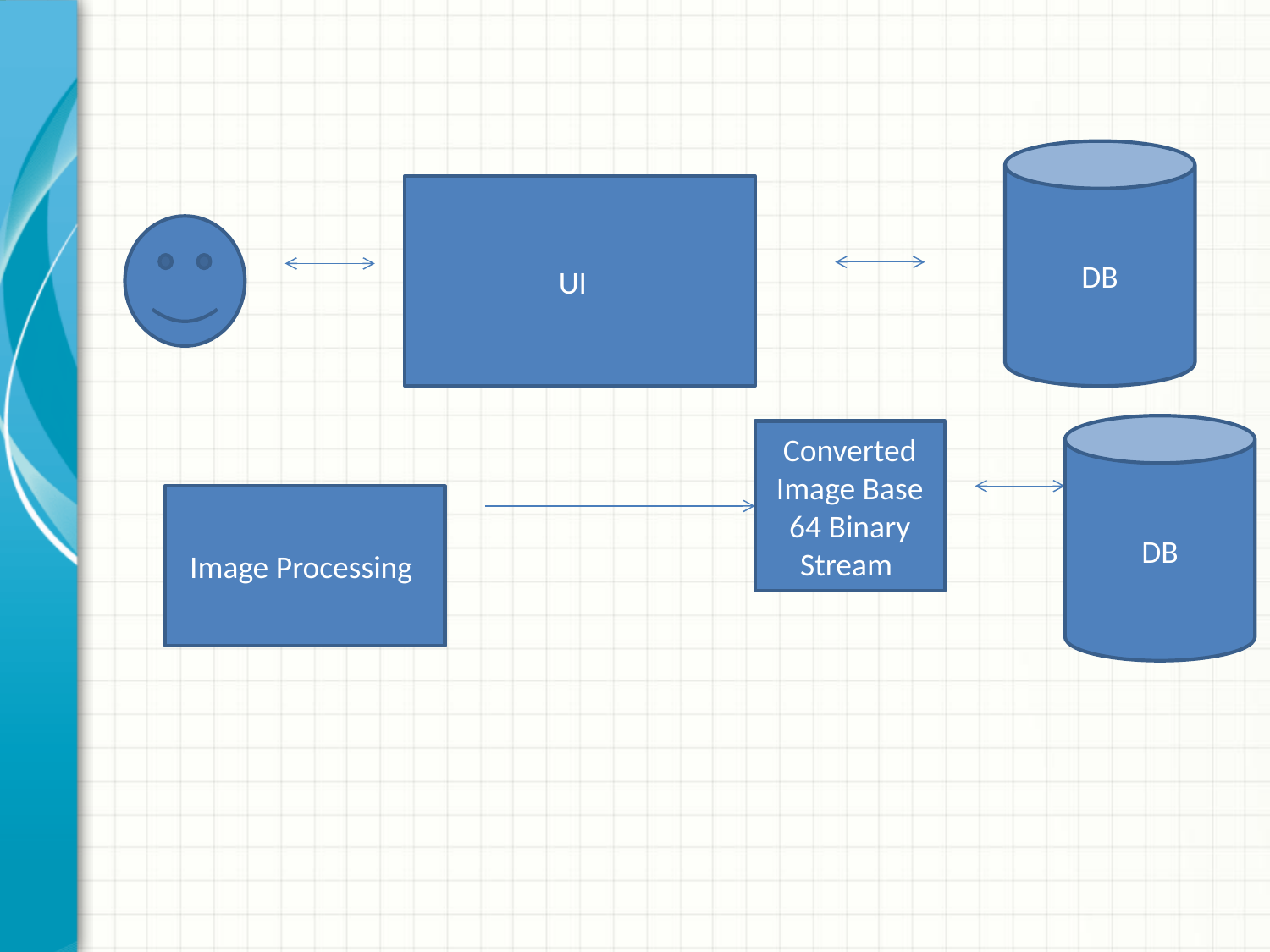

DB
UI

DB
Converted Image Base 64 Binary Stream
Image Processing